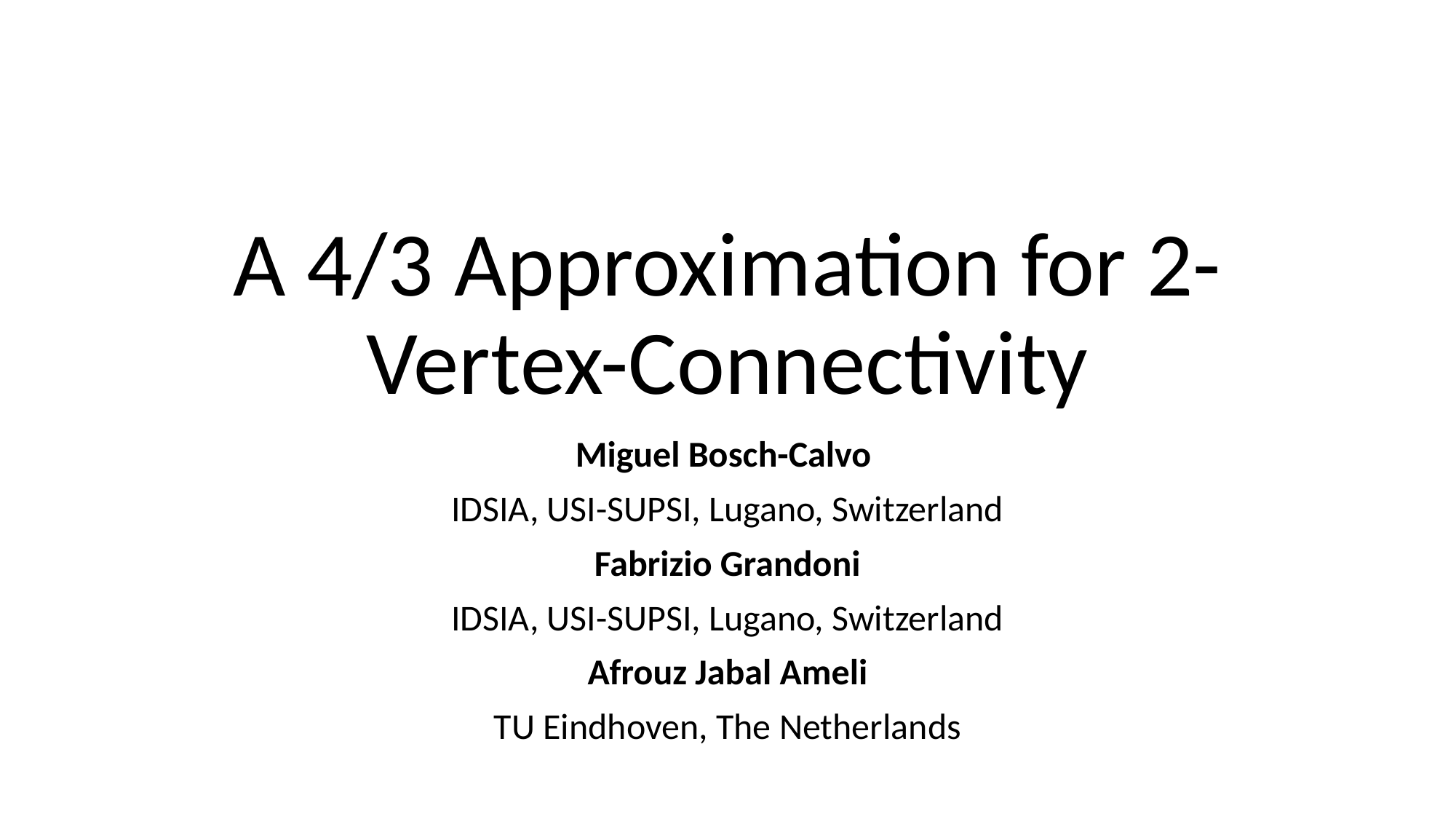

# A 4/3 Approximation for 2-Vertex-Connectivity
Miguel Bosch-Calvo
IDSIA, USI-SUPSI, Lugano, Switzerland
 Fabrizio Grandoni
IDSIA, USI-SUPSI, Lugano, Switzerland
 Afrouz Jabal Ameli
TU Eindhoven, The Netherlands